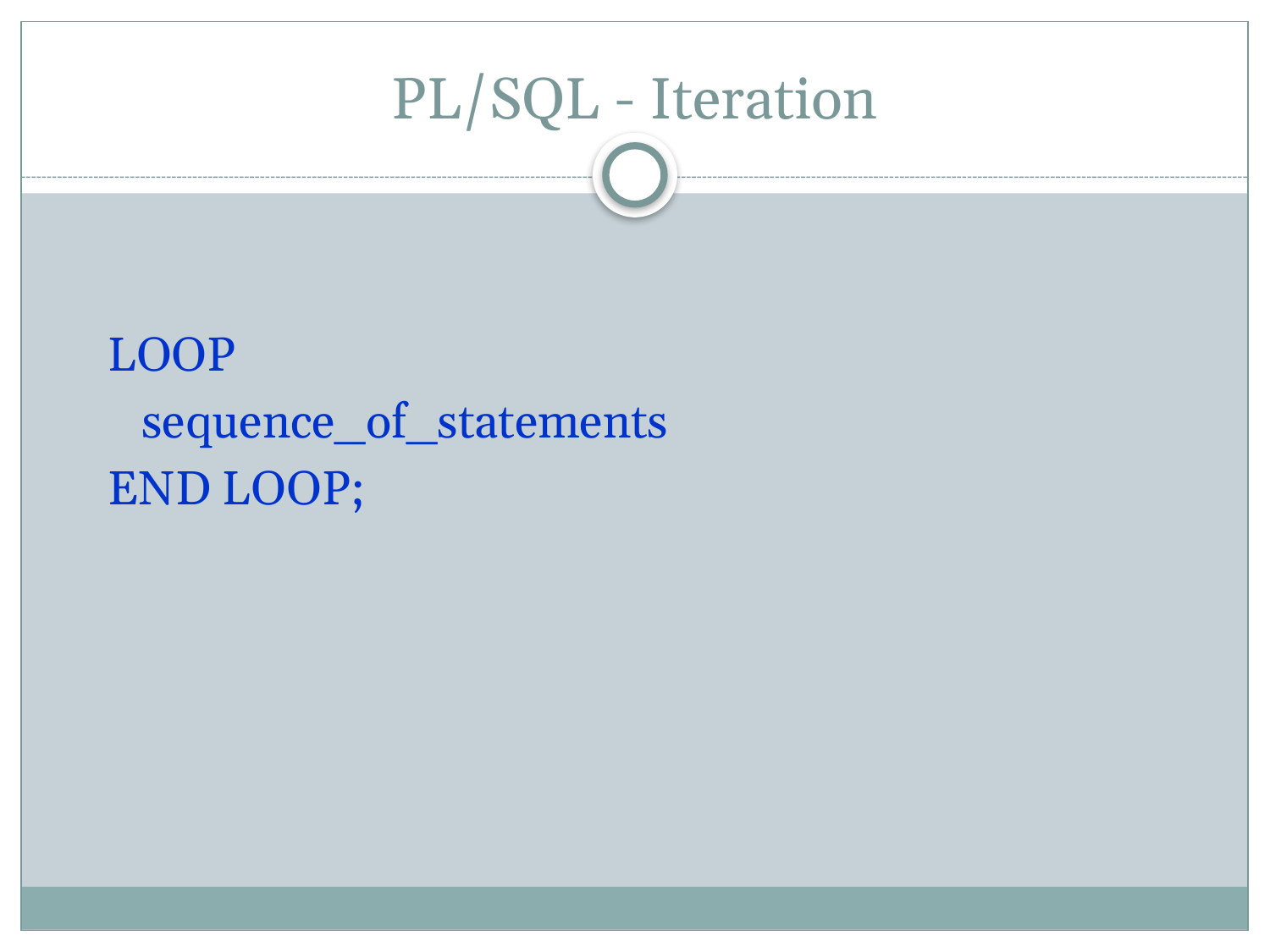

# PL/SQL - Iteration
LOOP
   sequence_of_statements
END LOOP;